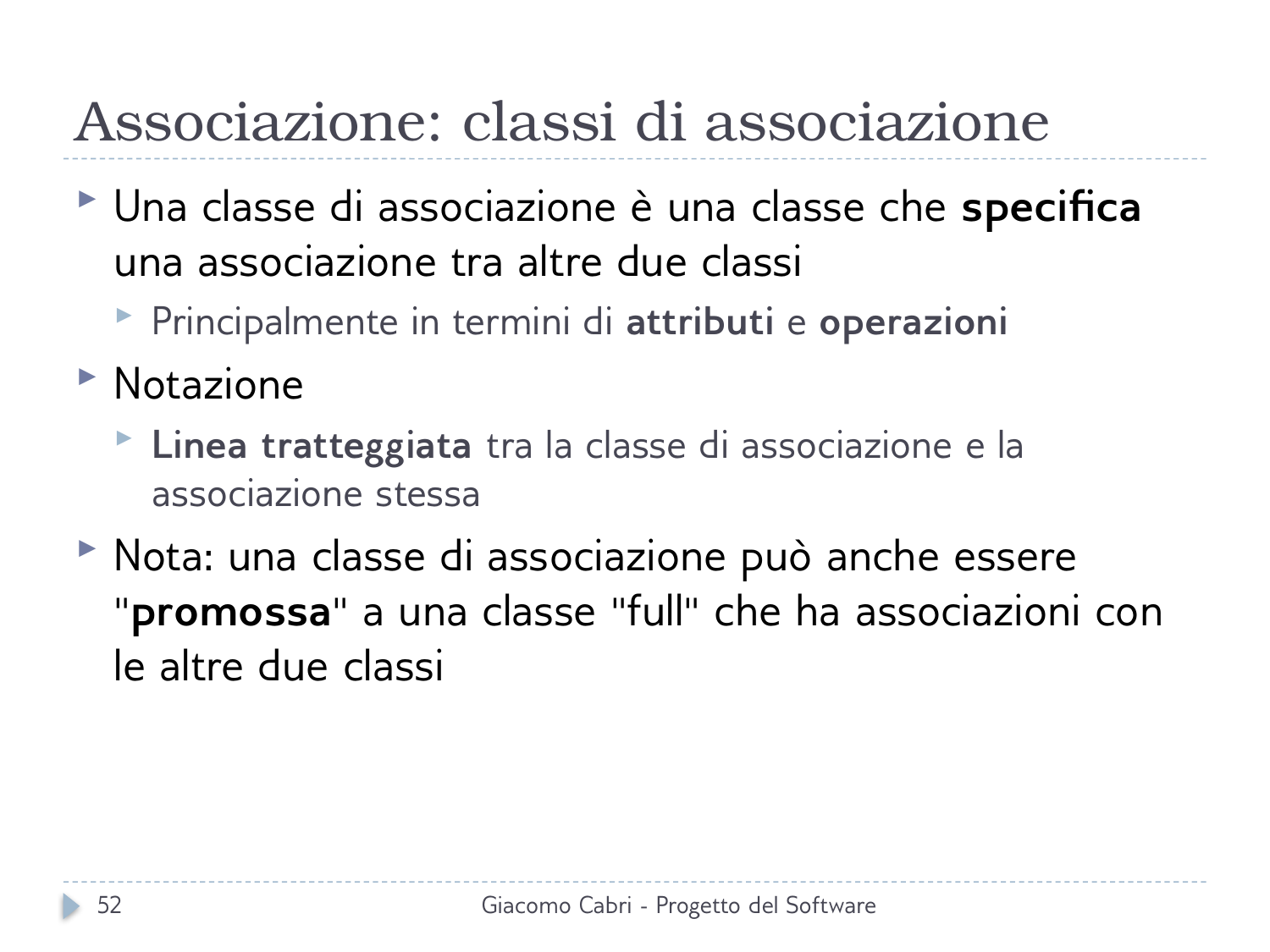

# Associazione: classi di associazione
Una classe di associazione è una classe che specifica una associazione tra altre due classi
Principalmente in termini di attributi e operazioni
Notazione
Linea tratteggiata tra la classe di associazione e la associazione stessa
Nota: una classe di associazione può anche essere "promossa" a una classe "full" che ha associazioni con le altre due classi
52
Giacomo Cabri - Progetto del Software